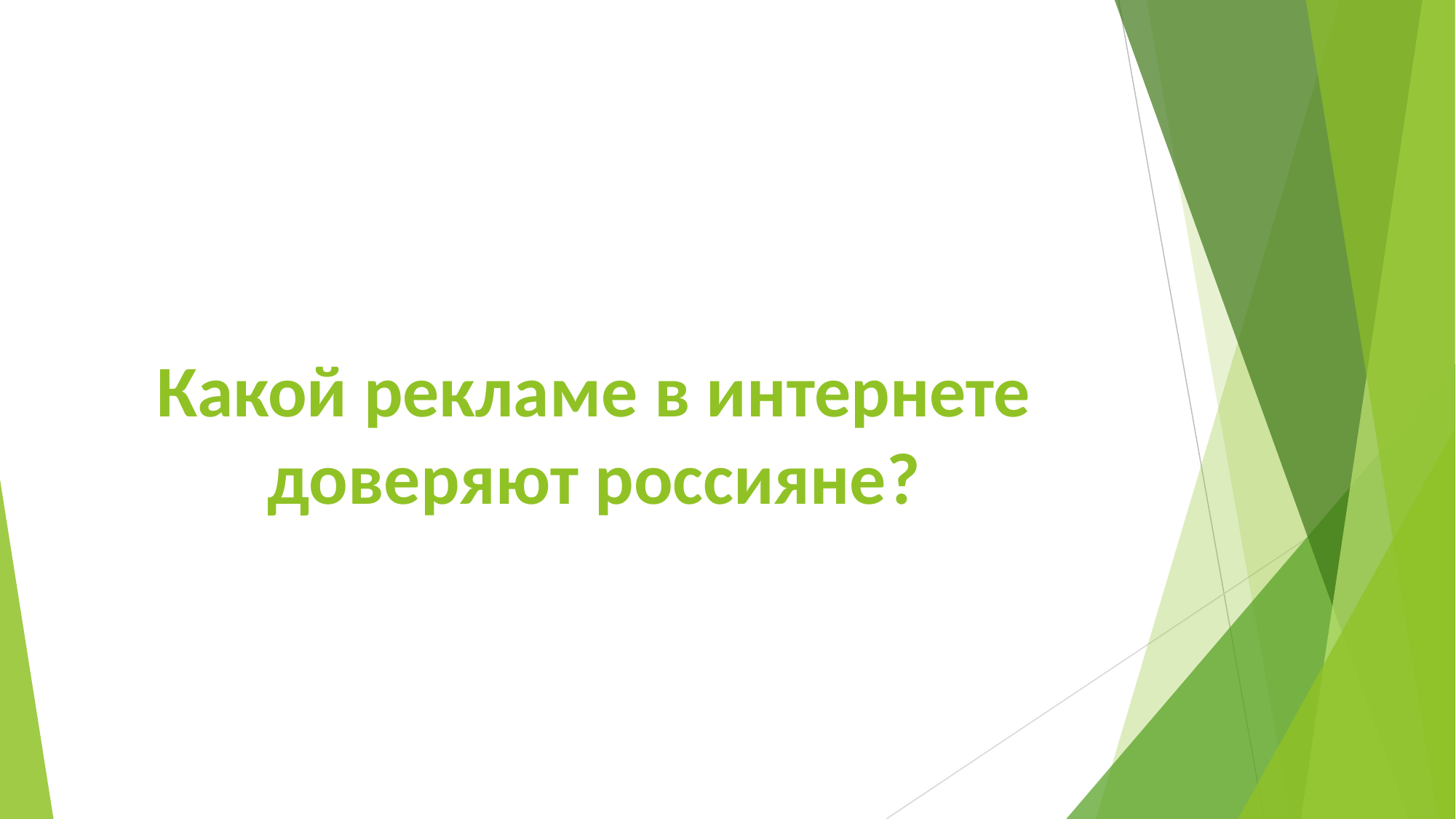

# Какой рекламе в интернете доверяют россияне?